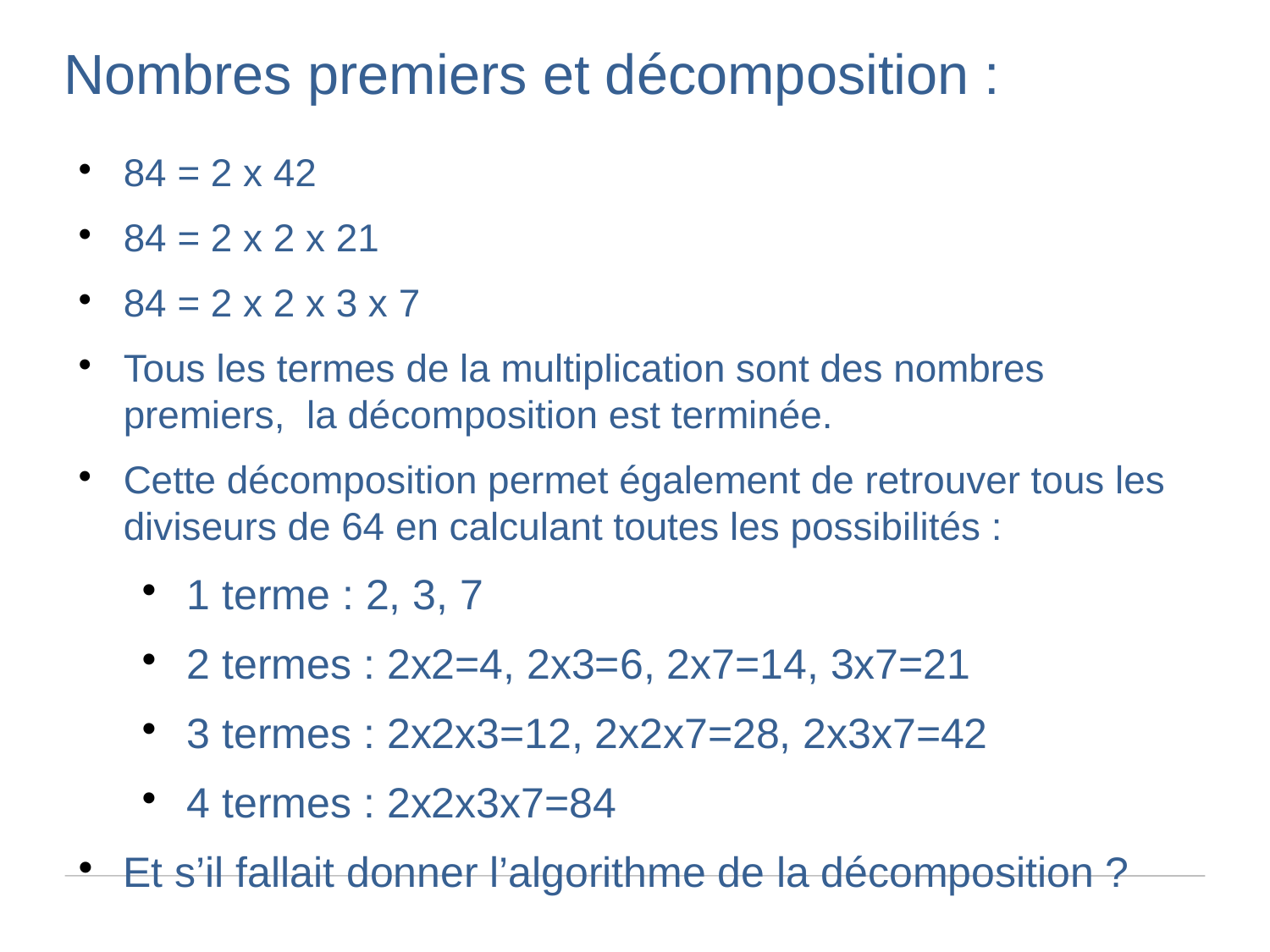

Nombres premiers et décomposition :
84 = 2 x 42
84 = 2 x 2 x 21
84 = 2 x 2 x 3 x 7
Tous les termes de la multiplication sont des nombres premiers,  la décomposition est terminée.
Cette décomposition permet également de retrouver tous les diviseurs de 64 en calculant toutes les possibilités :
1 terme : 2, 3, 7
2 termes : 2x2=4, 2x3=6, 2x7=14, 3x7=21
3 termes : 2x2x3=12, 2x2x7=28, 2x3x7=42
4 termes : 2x2x3x7=84
Et s’il fallait donner l’algorithme de la décomposition ?